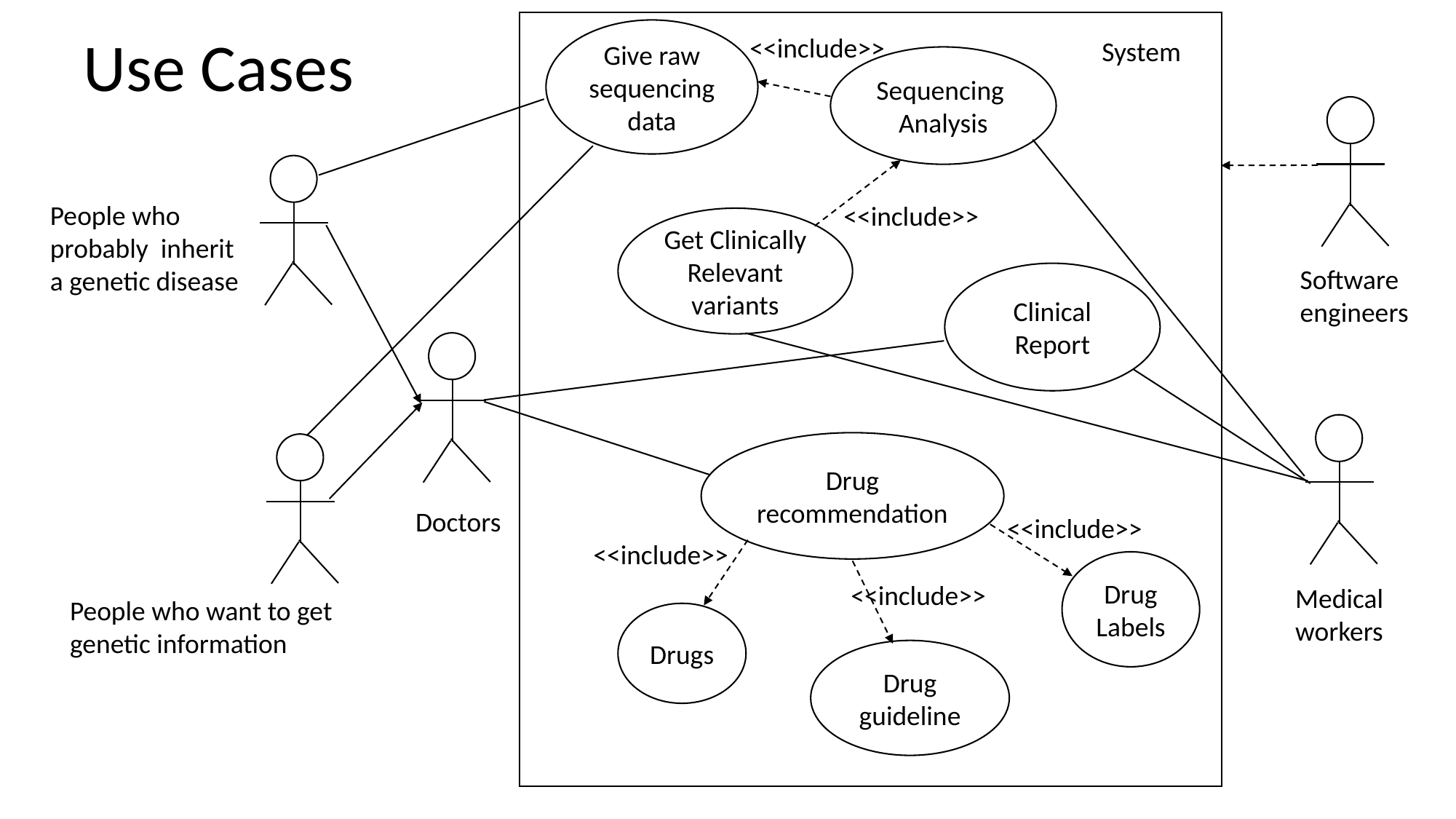

# Use Cases

Give raw sequencing data
<<include>>
System
Sequencing
Analysis

People who probably  inherit a genetic disease
<<include>>
Get Clinically Relevant variants
Software engineers
Clinical Report

Drug recommendation

Doctors
<<include>>
<<include>>
Drug Labels
<<include>>
Medical
workers
People who want to get genetic information
Drugs
Drug guideline